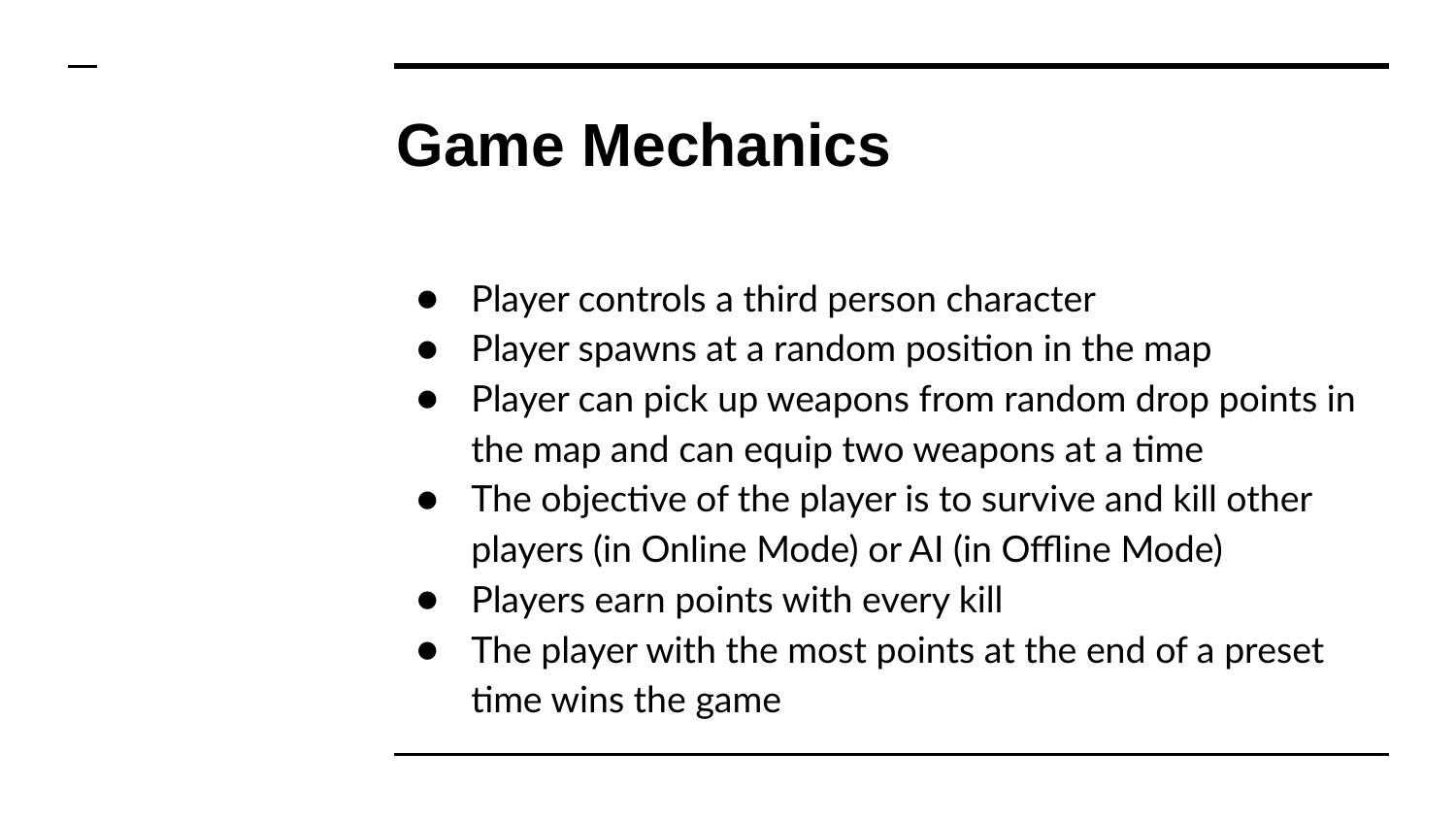

# Game Mechanics
Player controls a third person character
Player spawns at a random position in the map
Player can pick up weapons from random drop points in the map and can equip two weapons at a time
The objective of the player is to survive and kill other players (in Online Mode) or AI (in Offline Mode)
Players earn points with every kill
The player with the most points at the end of a preset time wins the game